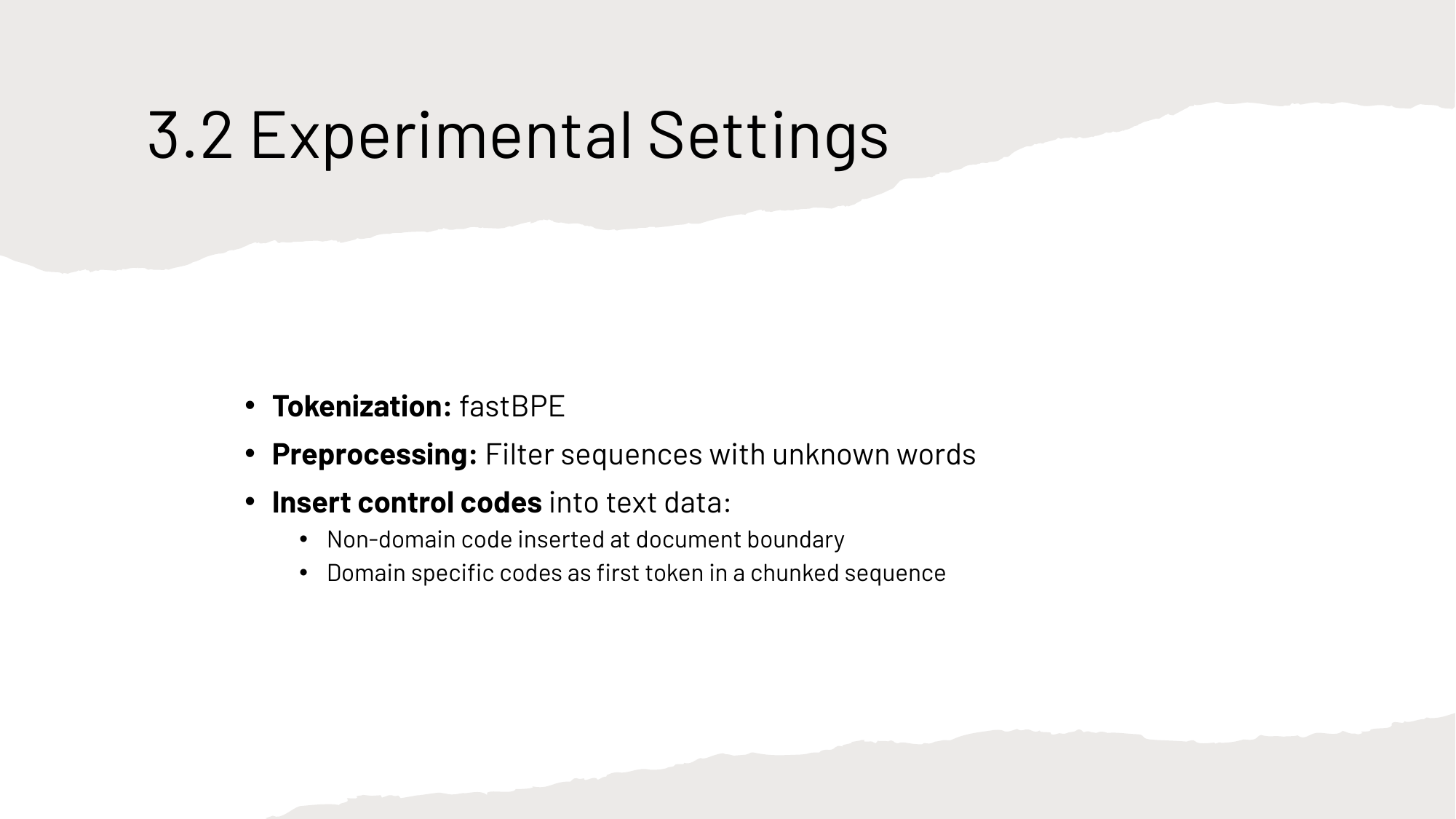

# 3.2 Experimental Settings
Tokenization: fastBPE
Preprocessing: Filter sequences with unknown words
Insert control codes into text data:
Non-domain code inserted at document boundary
Domain specific codes as first token in a chunked sequence